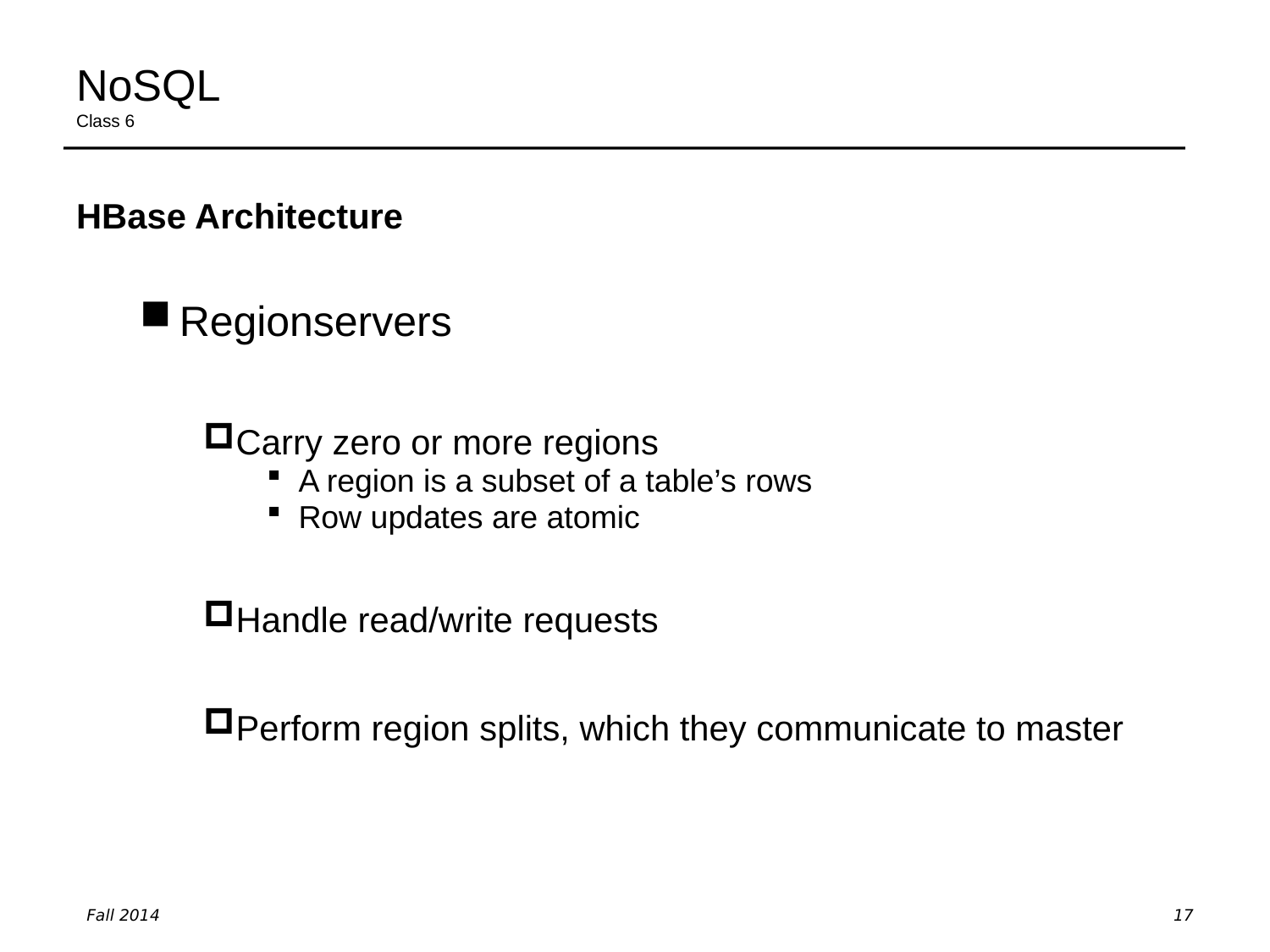

# NoSQL Class 6

HBase Architecture

Regionservers

Carry zero or more regions
A region is a subset of a table’s rows
Row updates are atomic

Handle read/write requests

Perform region splits, which they communicate to master

17